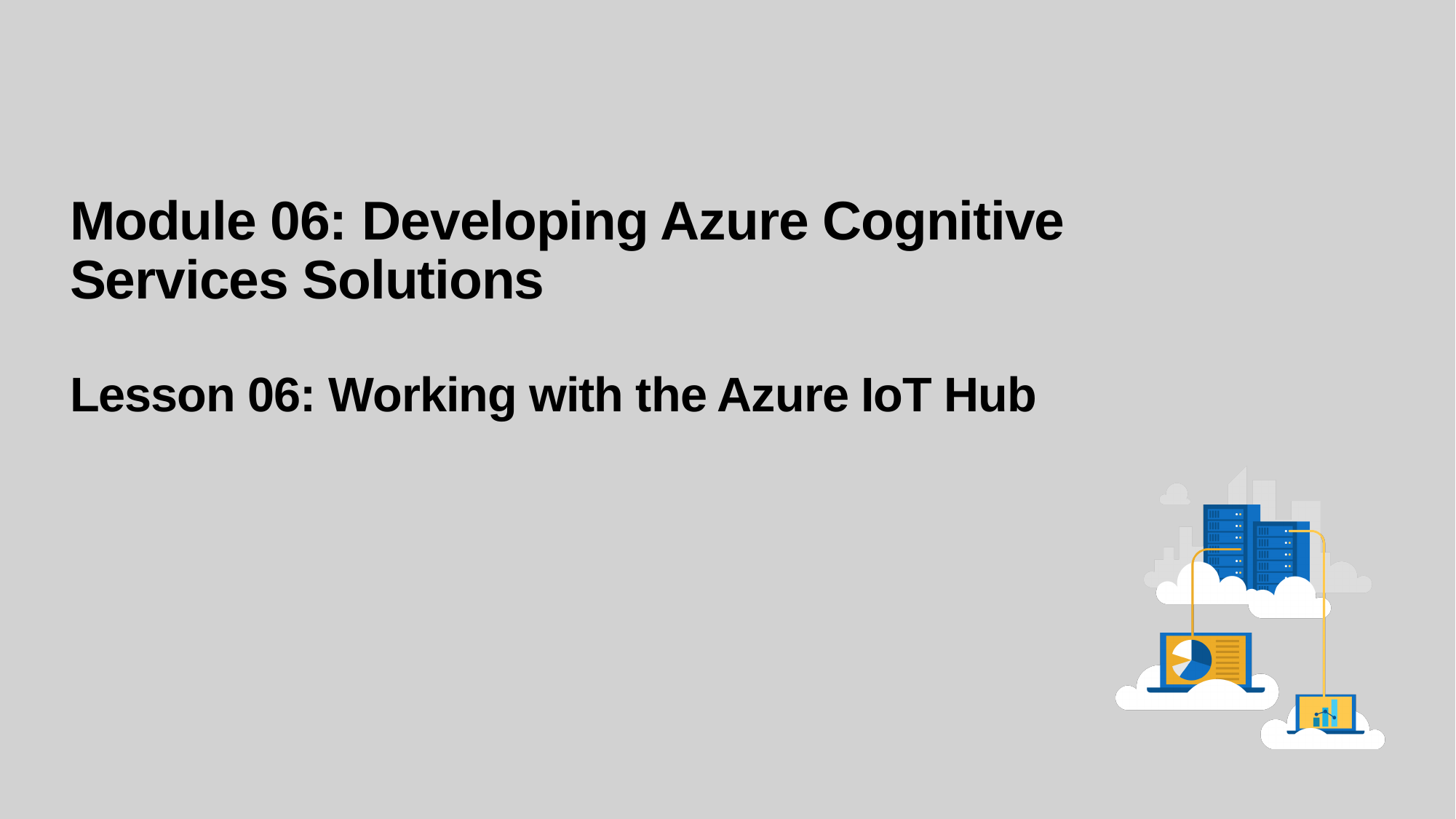

# Module 06: Developing Azure Cognitive Services Solutions Lesson 06: Working with the Azure IoT Hub